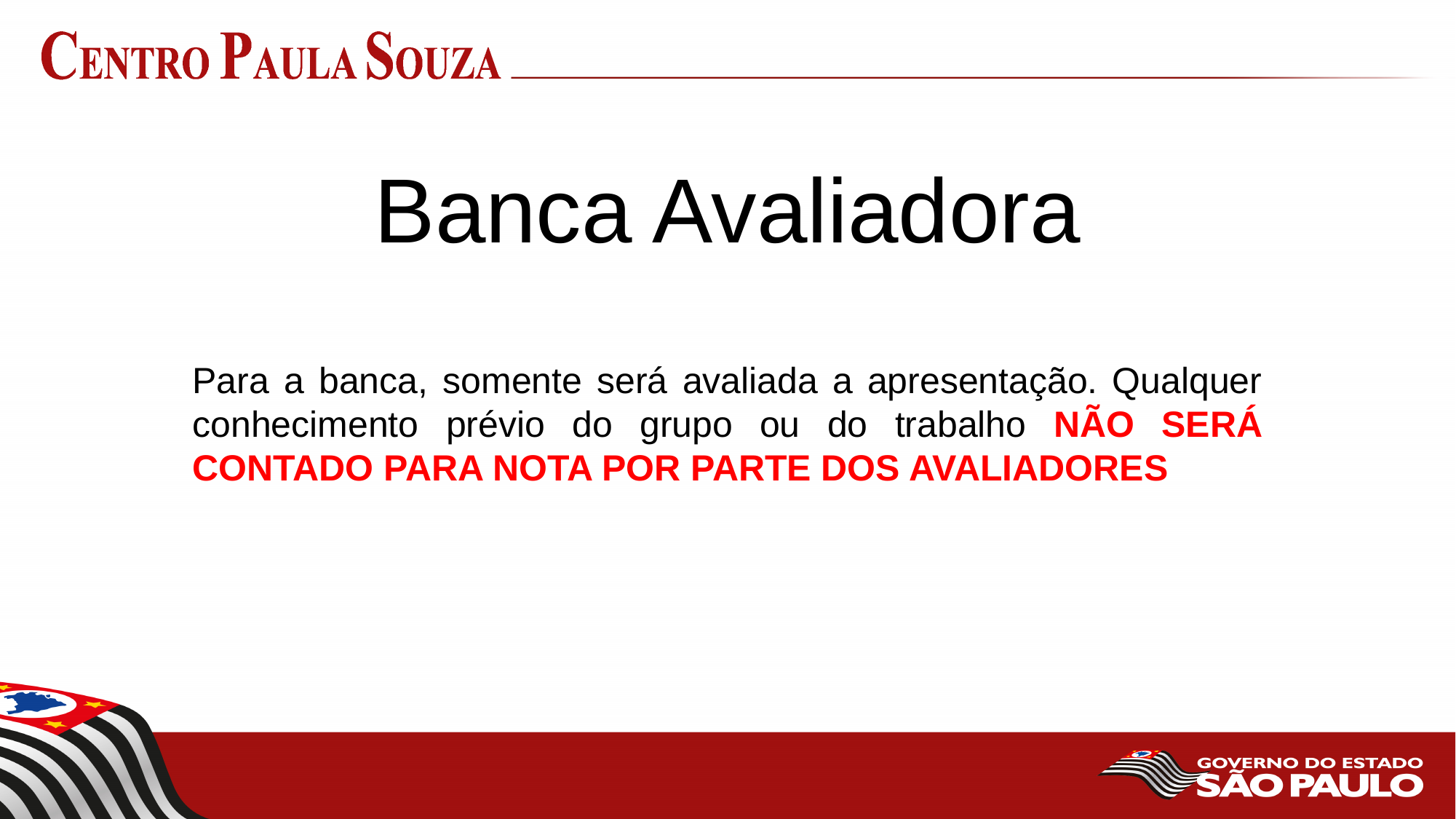

# Banca Avaliadora
Para a banca, somente será avaliada a apresentação. Qualquer conhecimento prévio do grupo ou do trabalho NÃO SERÁ CONTADO PARA NOTA POR PARTE DOS AVALIADORES